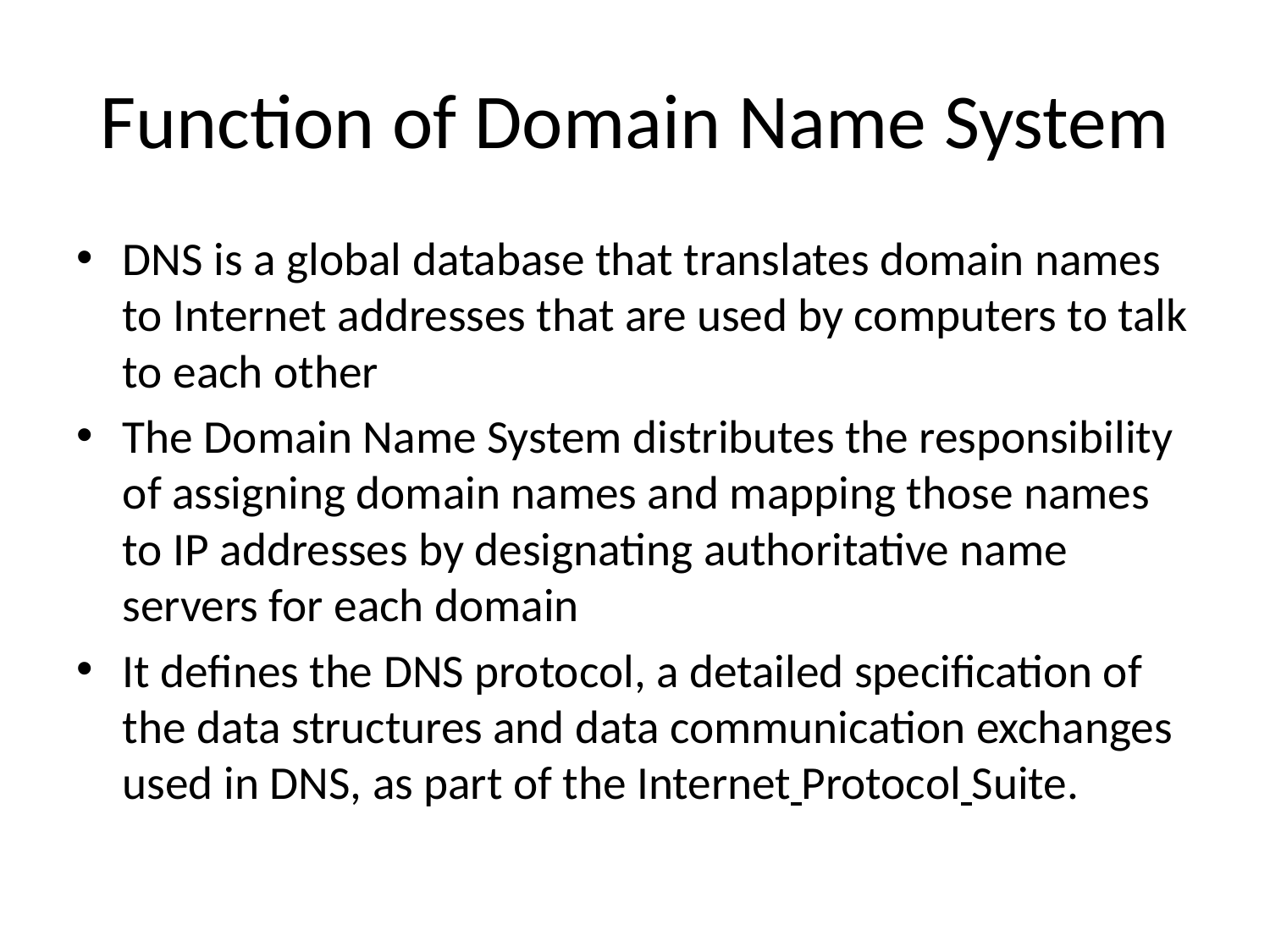

# Function of Domain Name System
DNS is a global database that translates domain names to Internet addresses that are used by computers to talk to each other
The Domain Name System distributes the responsibility of assigning domain names and mapping those names to IP addresses by designating authoritative name servers for each domain
It defines the DNS protocol, a detailed specification of the data structures and data communication exchanges used in DNS, as part of the Internet Protocol Suite.